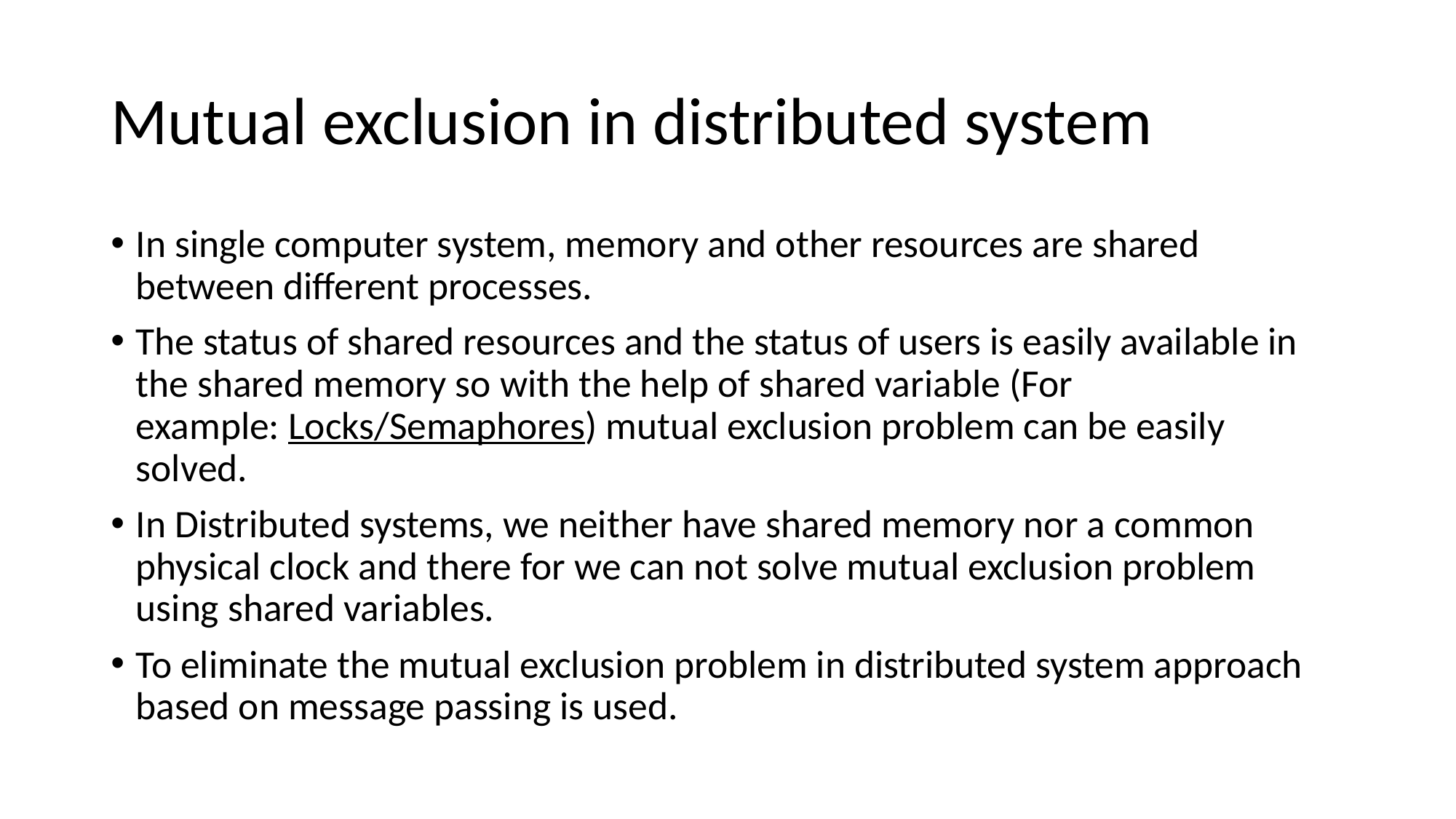

# Mutual exclusion in distributed system
In single computer system, memory and other resources are shared between different processes.
The status of shared resources and the status of users is easily available in the shared memory so with the help of shared variable (For example: Locks/Semaphores) mutual exclusion problem can be easily solved.
In Distributed systems, we neither have shared memory nor a common physical clock and there for we can not solve mutual exclusion problem using shared variables.
To eliminate the mutual exclusion problem in distributed system approach based on message passing is used.